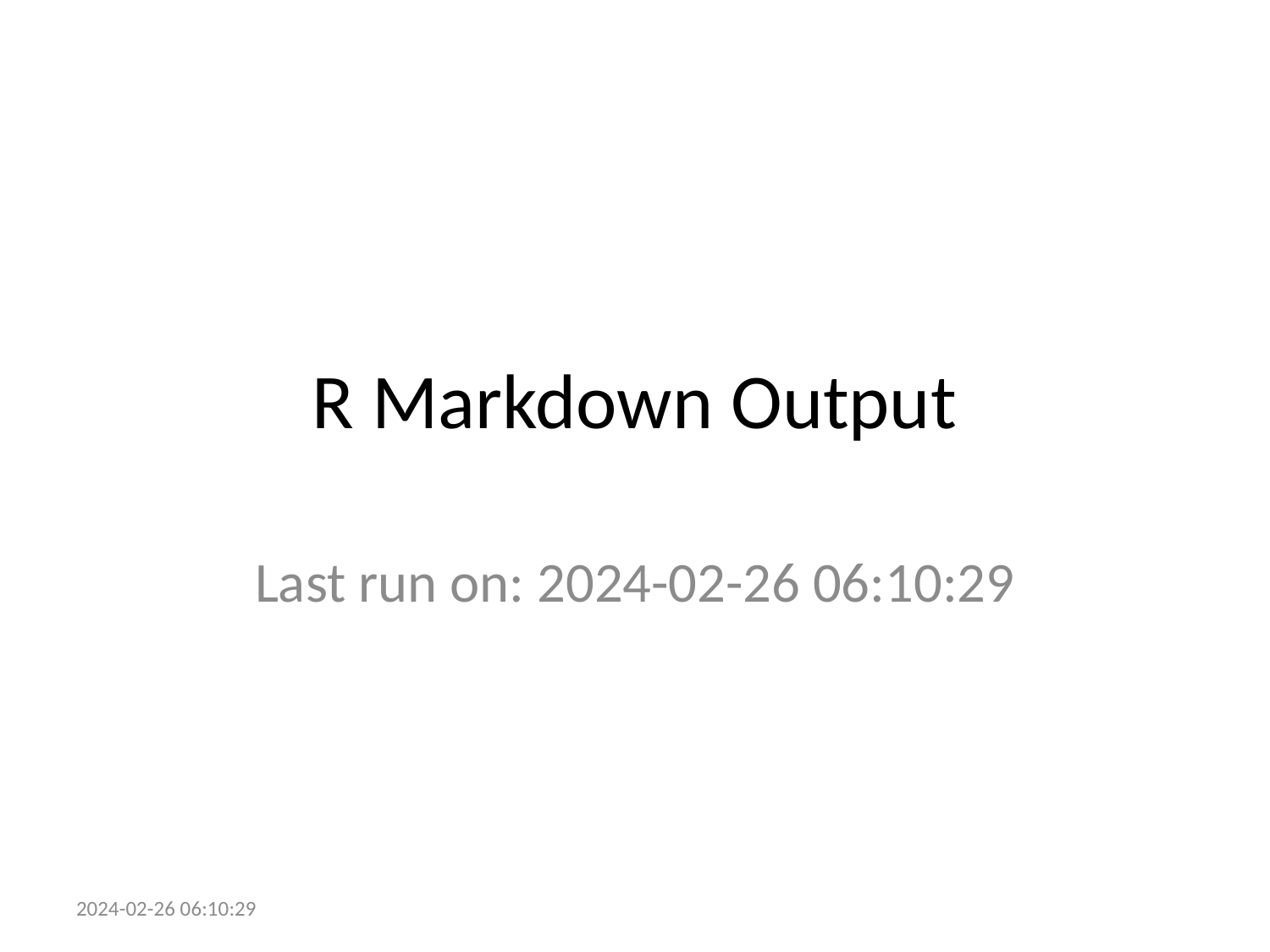

# R Markdown Output
Last run on: 2024-02-26 06:10:29
2024-02-26 06:10:29